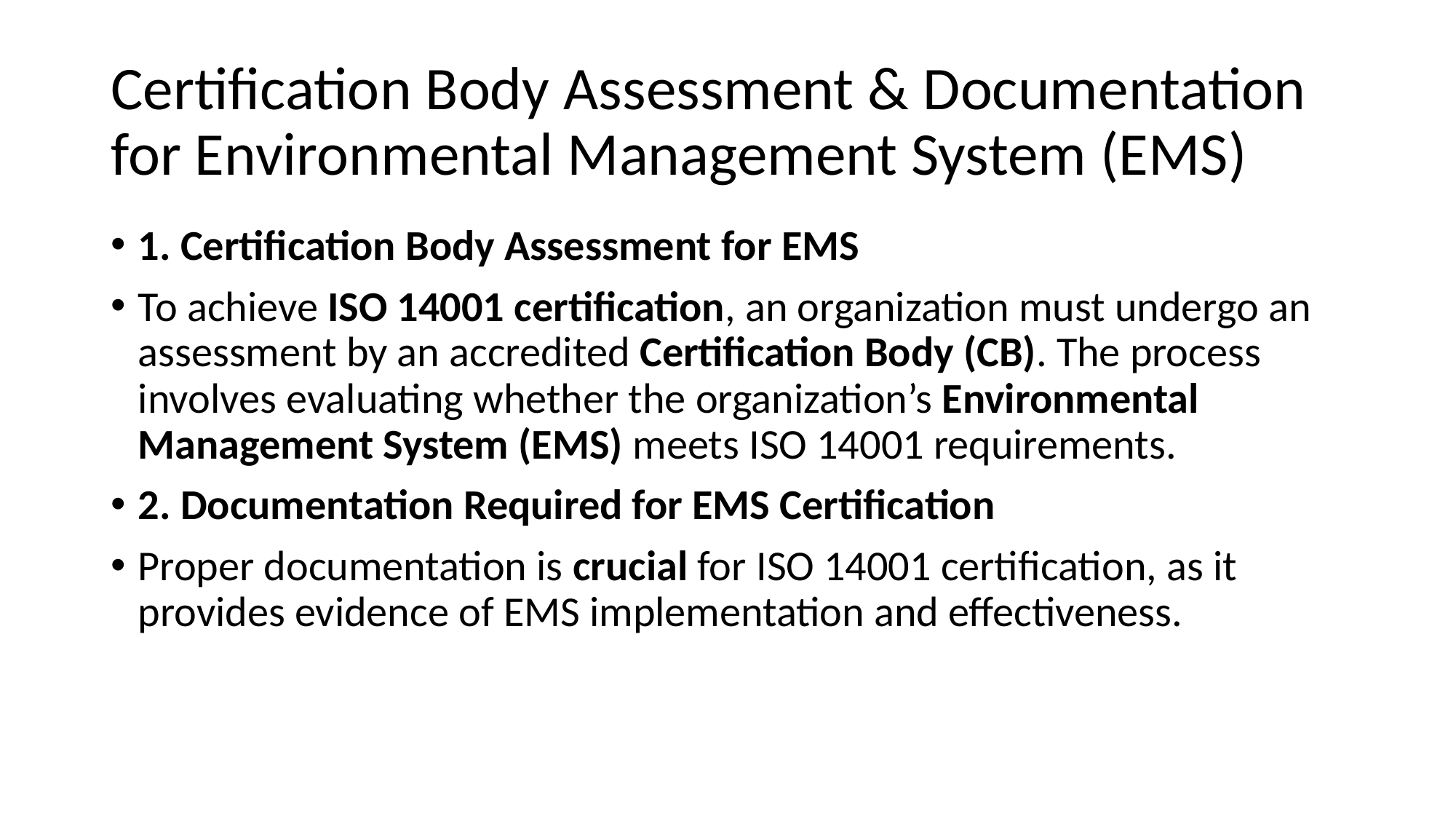

# Certification Body Assessment & Documentation for Environmental Management System (EMS)
1. Certification Body Assessment for EMS
To achieve ISO 14001 certification, an organization must undergo an assessment by an accredited Certification Body (CB). The process involves evaluating whether the organization’s Environmental Management System (EMS) meets ISO 14001 requirements.
2. Documentation Required for EMS Certification
Proper documentation is crucial for ISO 14001 certification, as it provides evidence of EMS implementation and effectiveness.